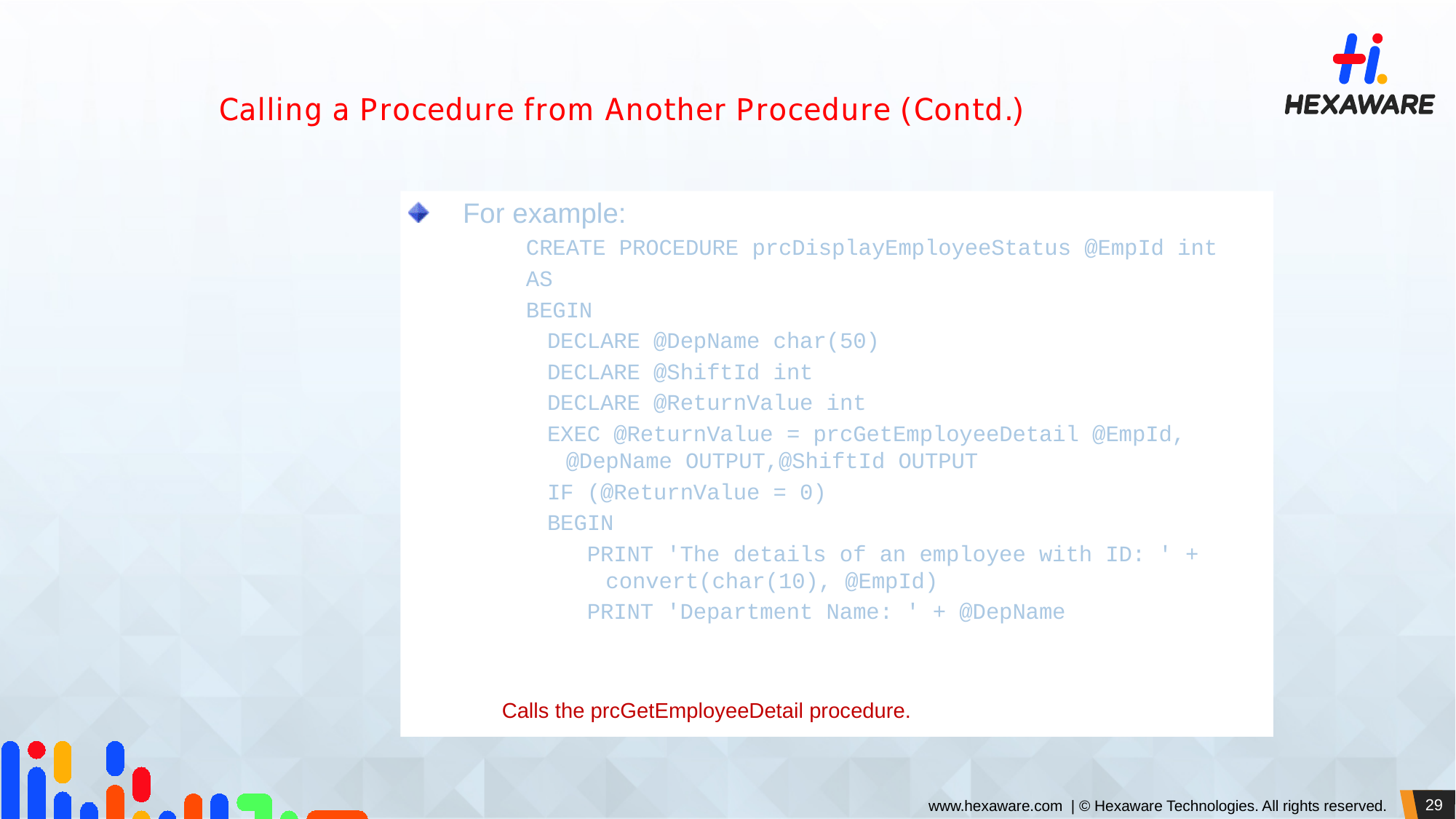

Calling a Procedure from Another Procedure (Contd.)
For example:
	CREATE PROCEDURE prcDisplayEmployeeStatus @EmpId int
	AS
	BEGIN
     DECLARE @DepName char(50)
     DECLARE @ShiftId int
     DECLARE @ReturnValue int
     EXEC @ReturnValue = prcGetEmployeeDetail @EmpId,
   @DepName OUTPUT,@ShiftId OUTPUT
     IF (@ReturnValue = 0)
     BEGIN
        PRINT 'The details of an employee with ID: ' +
      convert(char(10), @EmpId)
        PRINT 'Department Name: ' + @DepName

Calls the prcGetEmployeeDetail procedure.